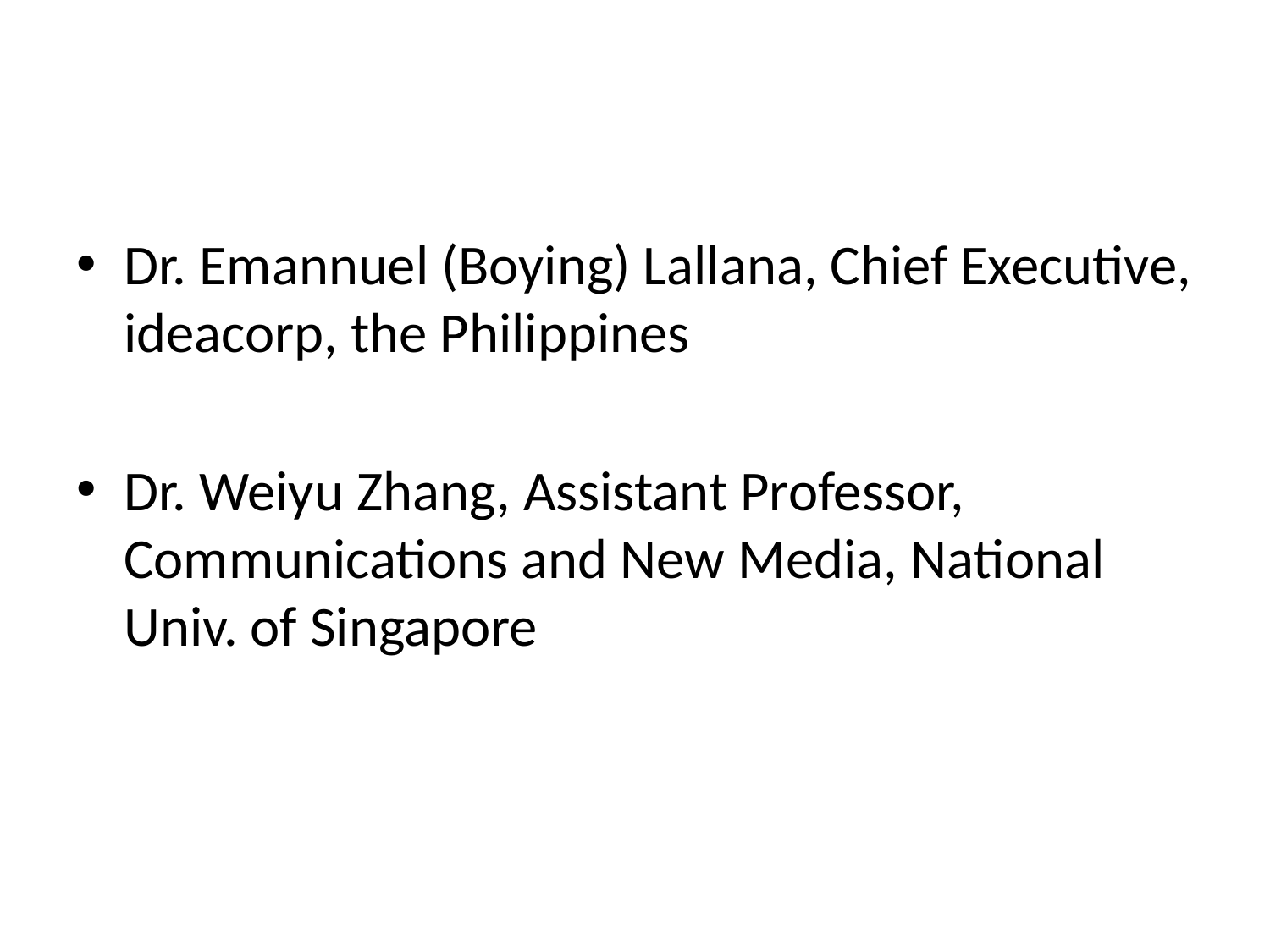

#
Dr. Emannuel (Boying) Lallana, Chief Executive, ideacorp, the Philippines

Dr. Weiyu Zhang, Assistant Professor, Communications and New Media, National Univ. of Singapore